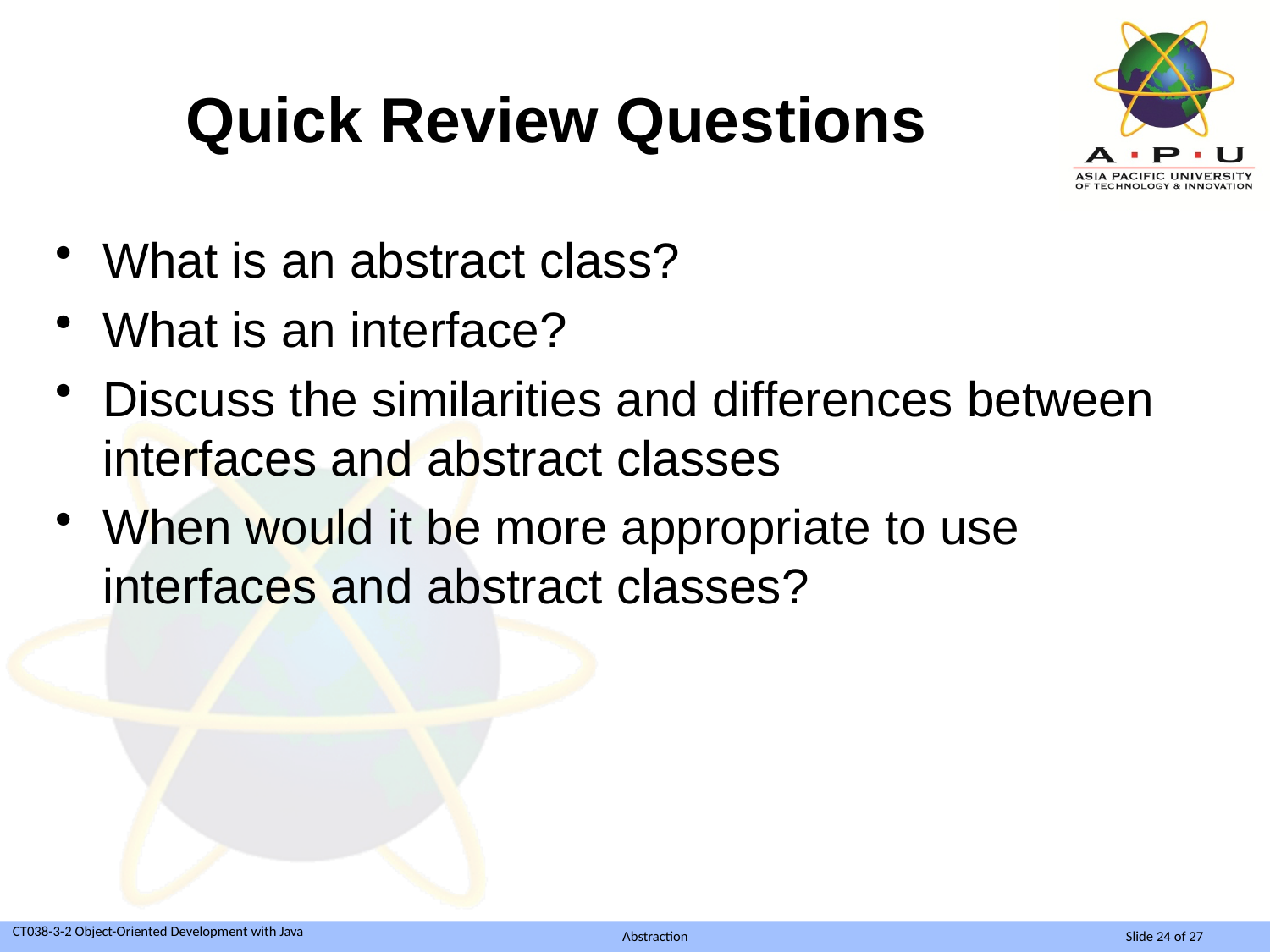

# Quick Review Questions
What is an abstract class?
What is an interface?
Discuss the similarities and differences between interfaces and abstract classes
When would it be more appropriate to use interfaces and abstract classes?